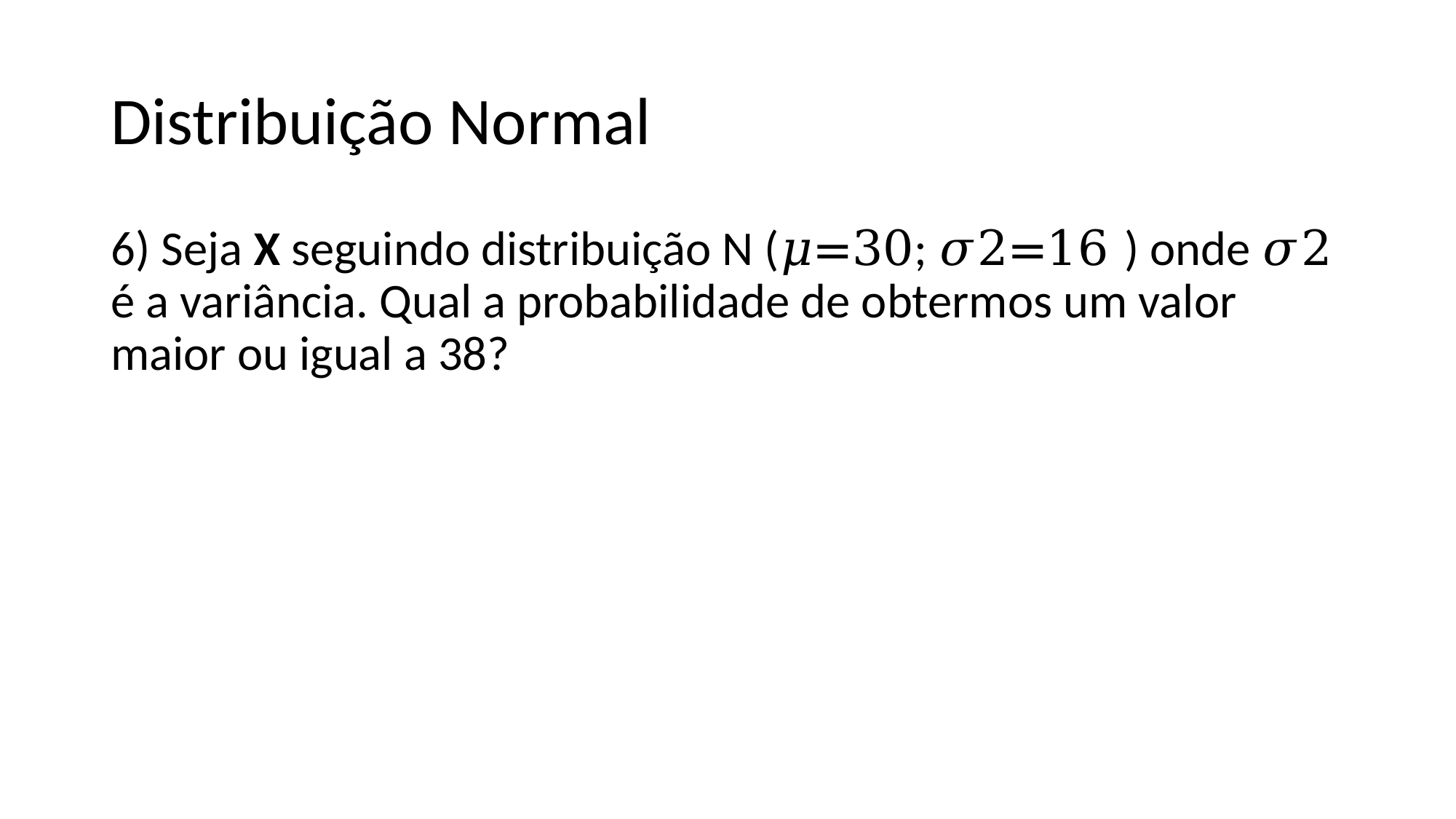

# Distribuição Normal
6) Seja X seguindo distribuição N (𝜇=30; 𝜎2=16 ) onde 𝜎2 é a variância. Qual a probabilidade de obtermos um valor maior ou igual a 38?